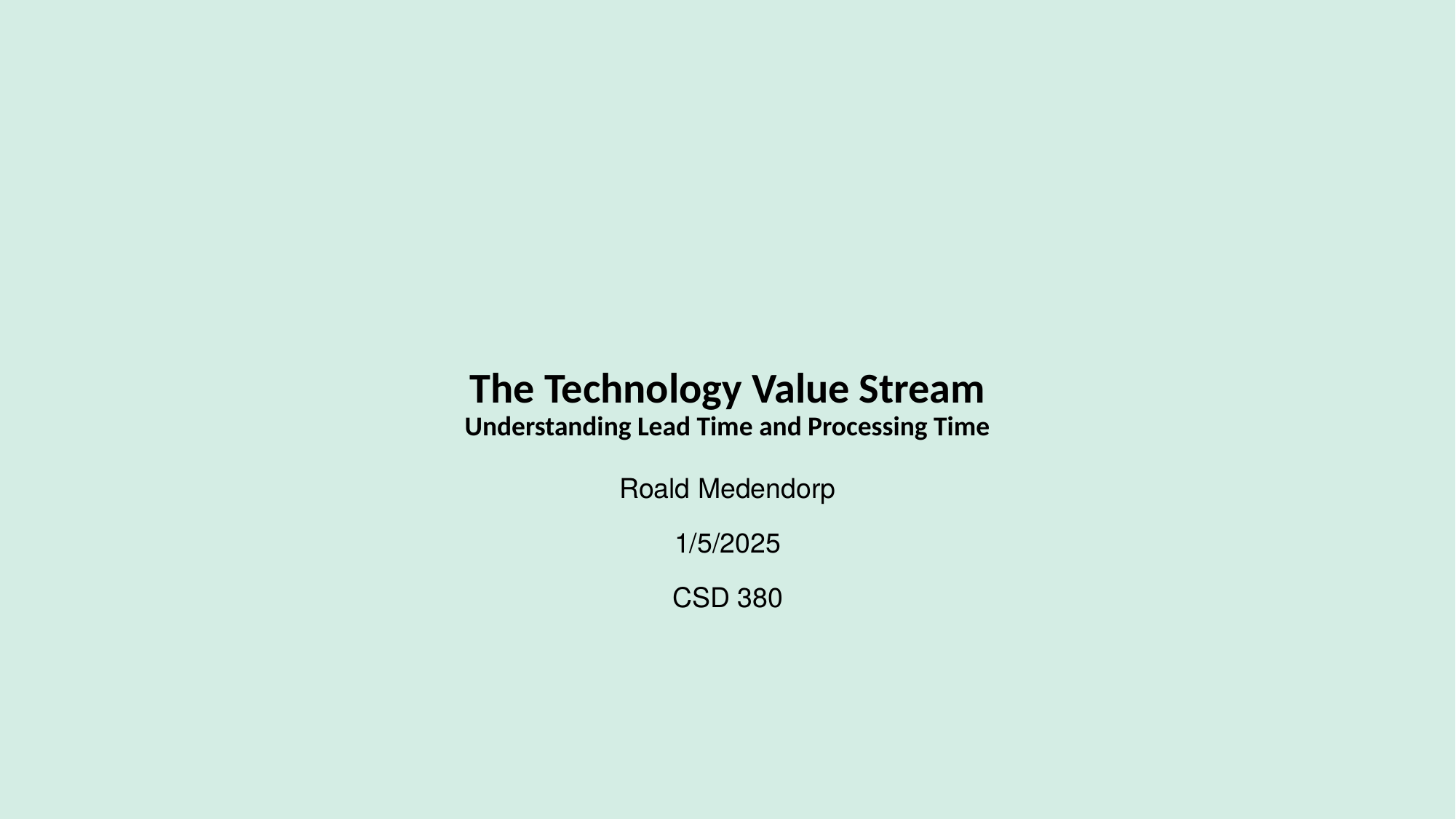

# The Technology Value Stream Understanding Lead Time and Processing Time
Roald Medendorp
1/5/2025
CSD 380